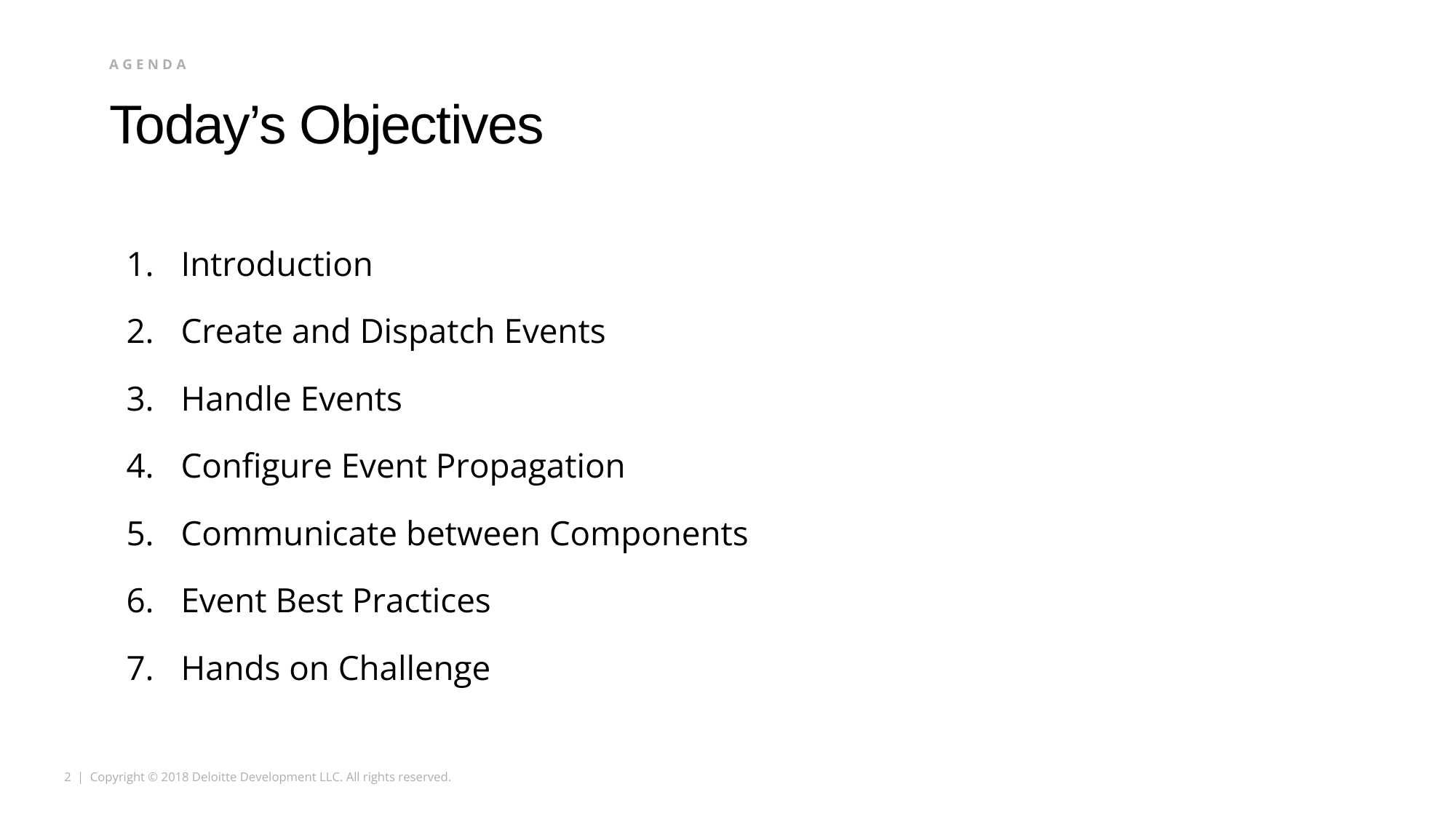

agenda
# Today’s Objectives
Introduction
Create and Dispatch Events
Handle Events
Configure Event Propagation
Communicate between Components
Event Best Practices
Hands on Challenge